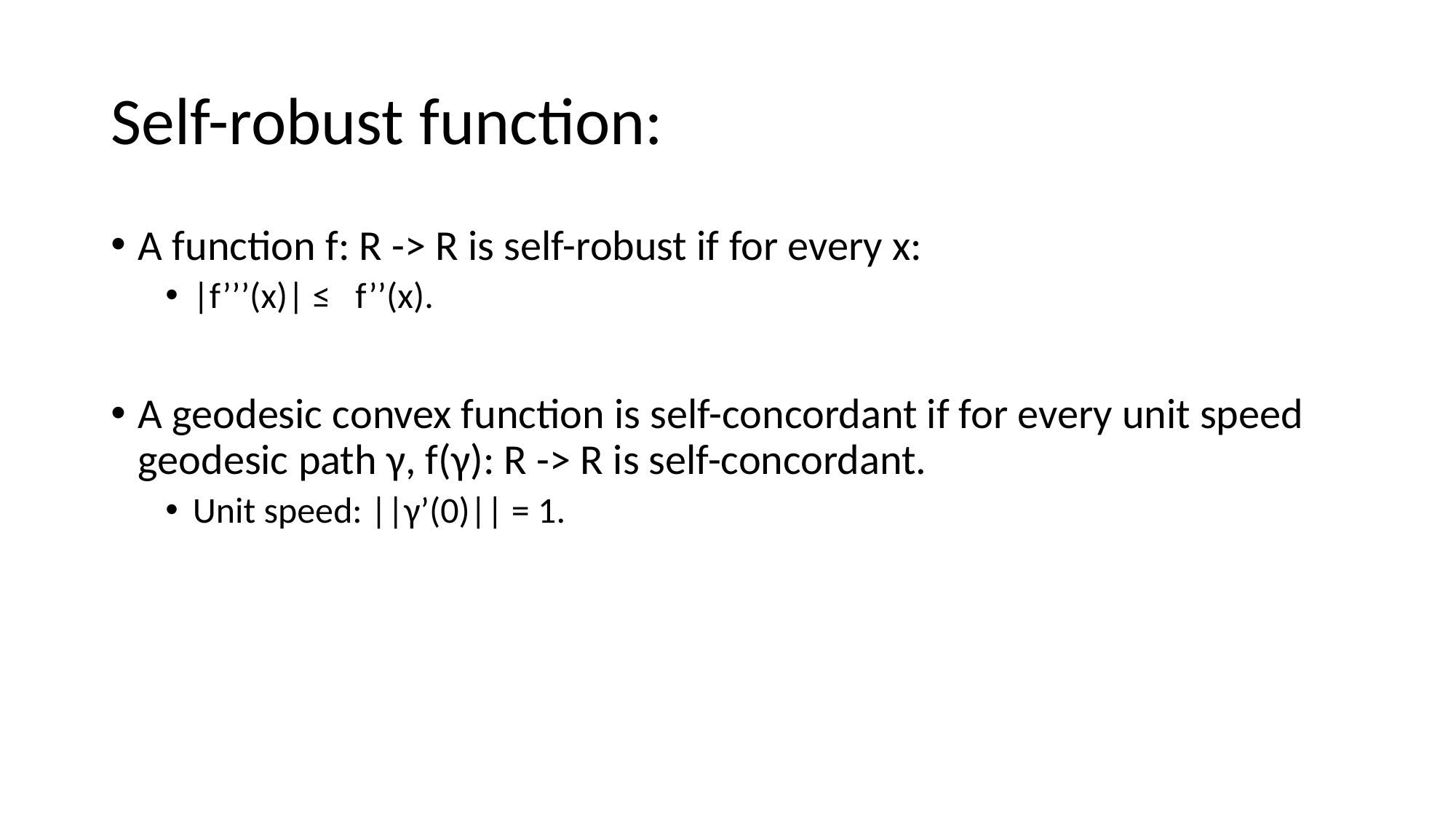

# Self-robust function:
A function f: R -> R is self-robust if for every x:
|f’’’(x)| ≤   f’’(x).

A geodesic convex function is self-concordant if for every unit speed geodesic path γ, f(γ): R -> R is self-concordant.
Unit speed: ||γ’(0)|| = 1.